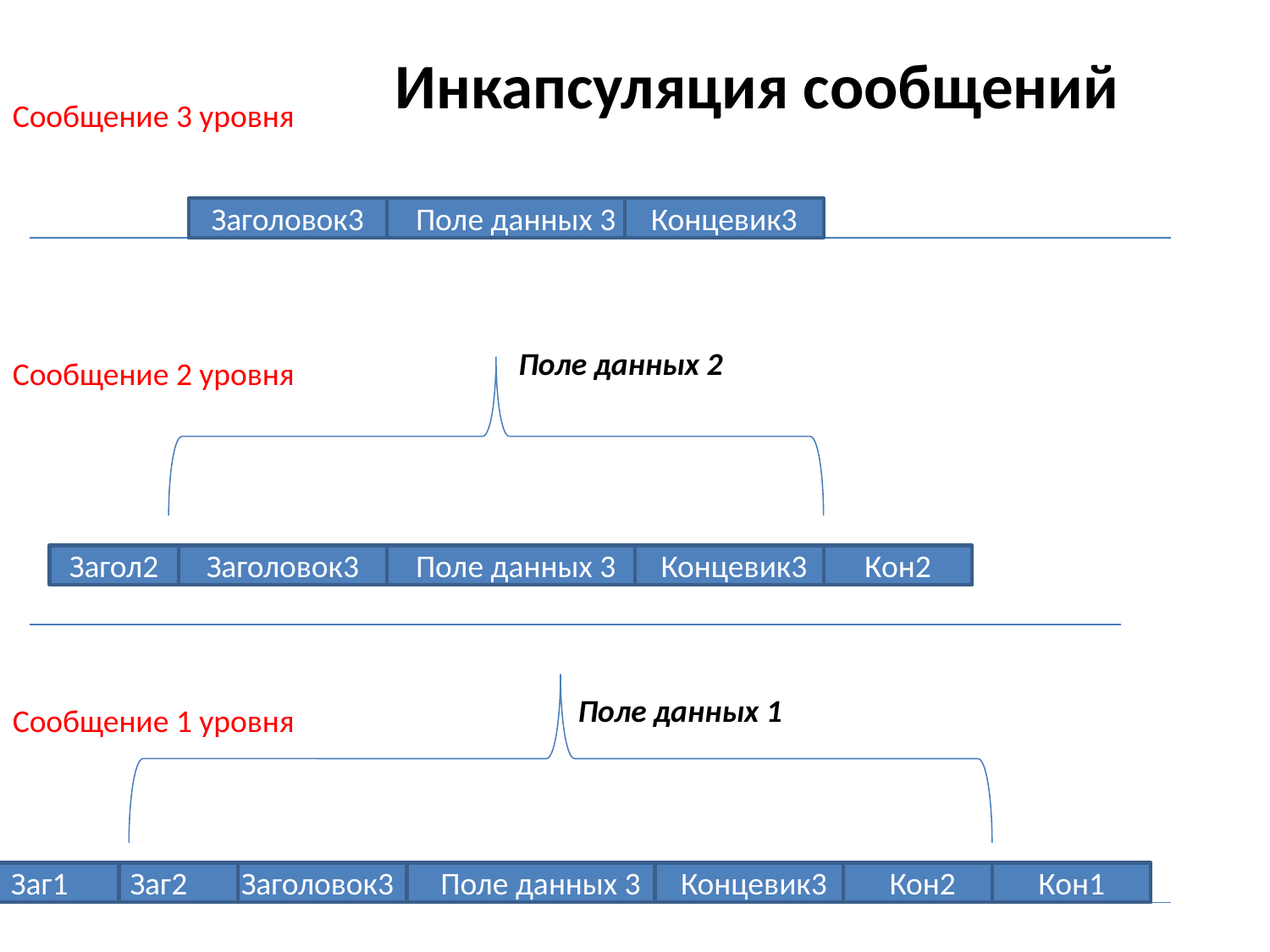

# Инкапсуляция сообщений
Сообщение 3 уровня

Заголовок3
Поле данных 3
Концевик3

Поле данных 2
Сообщение 2 уровня
Загол2
Заголовок3
Поле данных 3
Концевик3
Кон2
Поле данных 1
Сообщение 1 уровня
Заг1
Заг2
Заголовок3
Поле данных 3
Концевик3
Кон2
Кон1